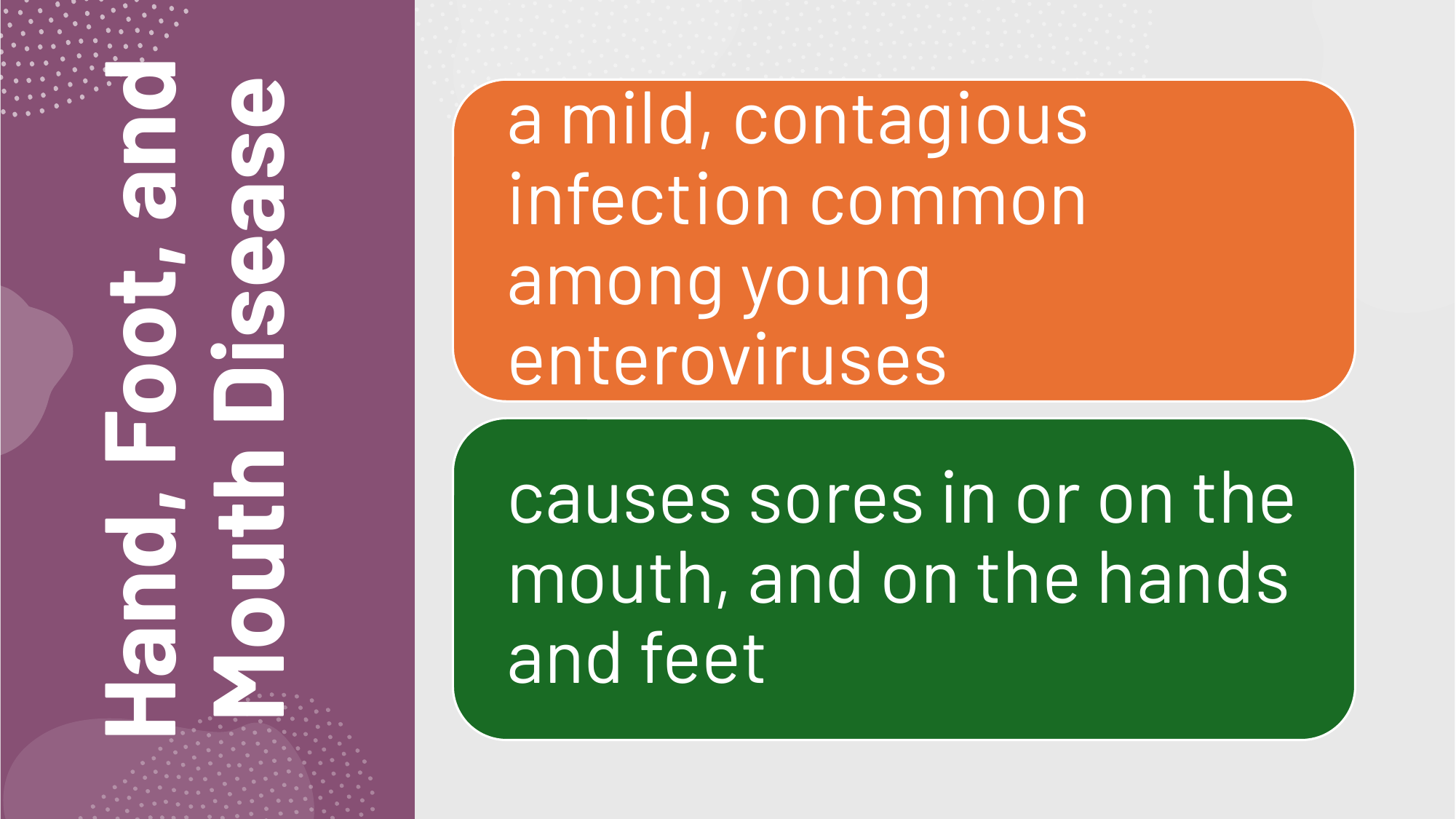

a mild, contagious infection common among young enteroviruses
causes sores in or on the mouth, and on the hands and feet
# Hand, Foot, and Mouth Disease